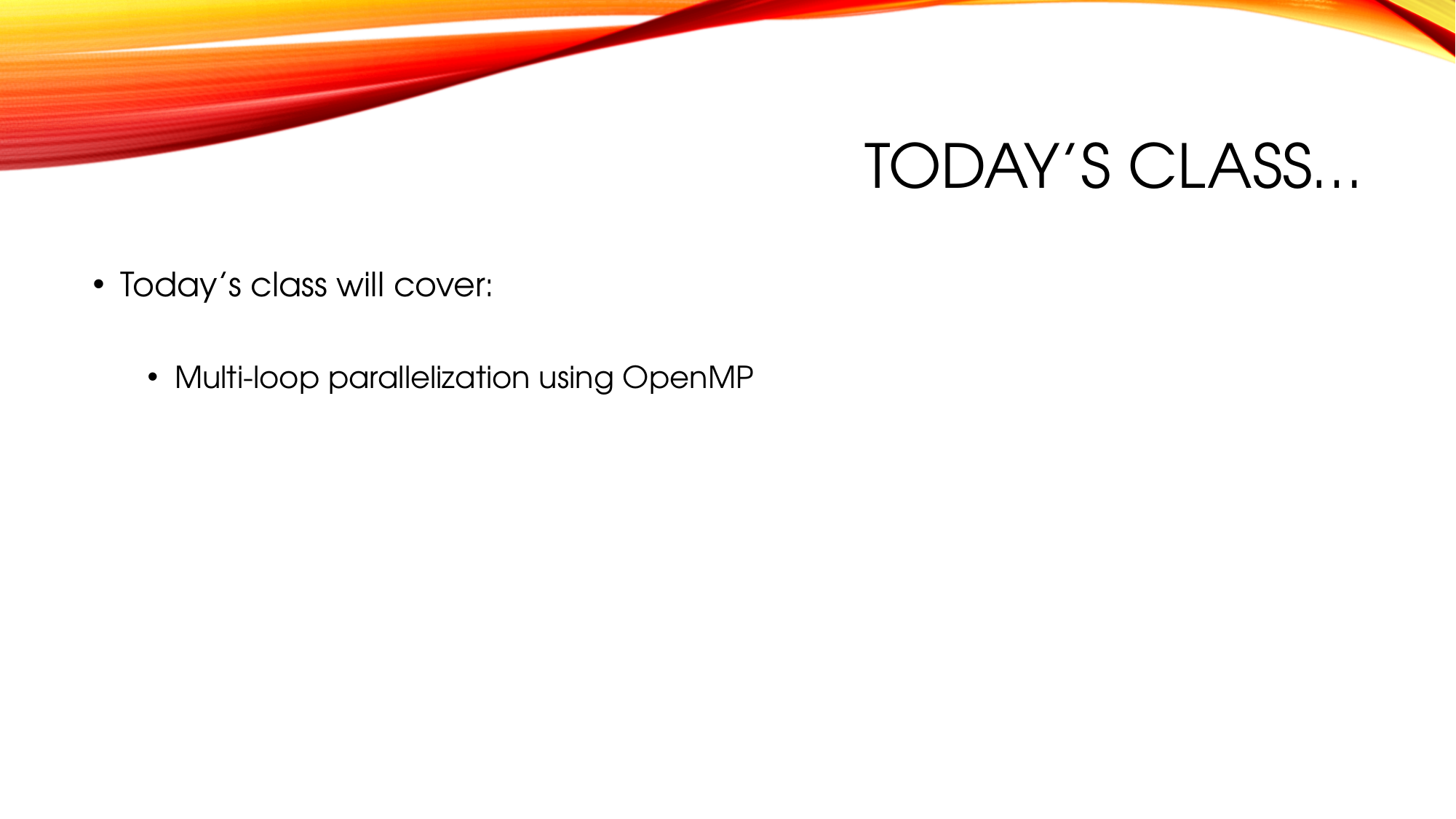

# Today’s Class…
Today’s class will cover:

Multi-loop parallelization using OpenMP